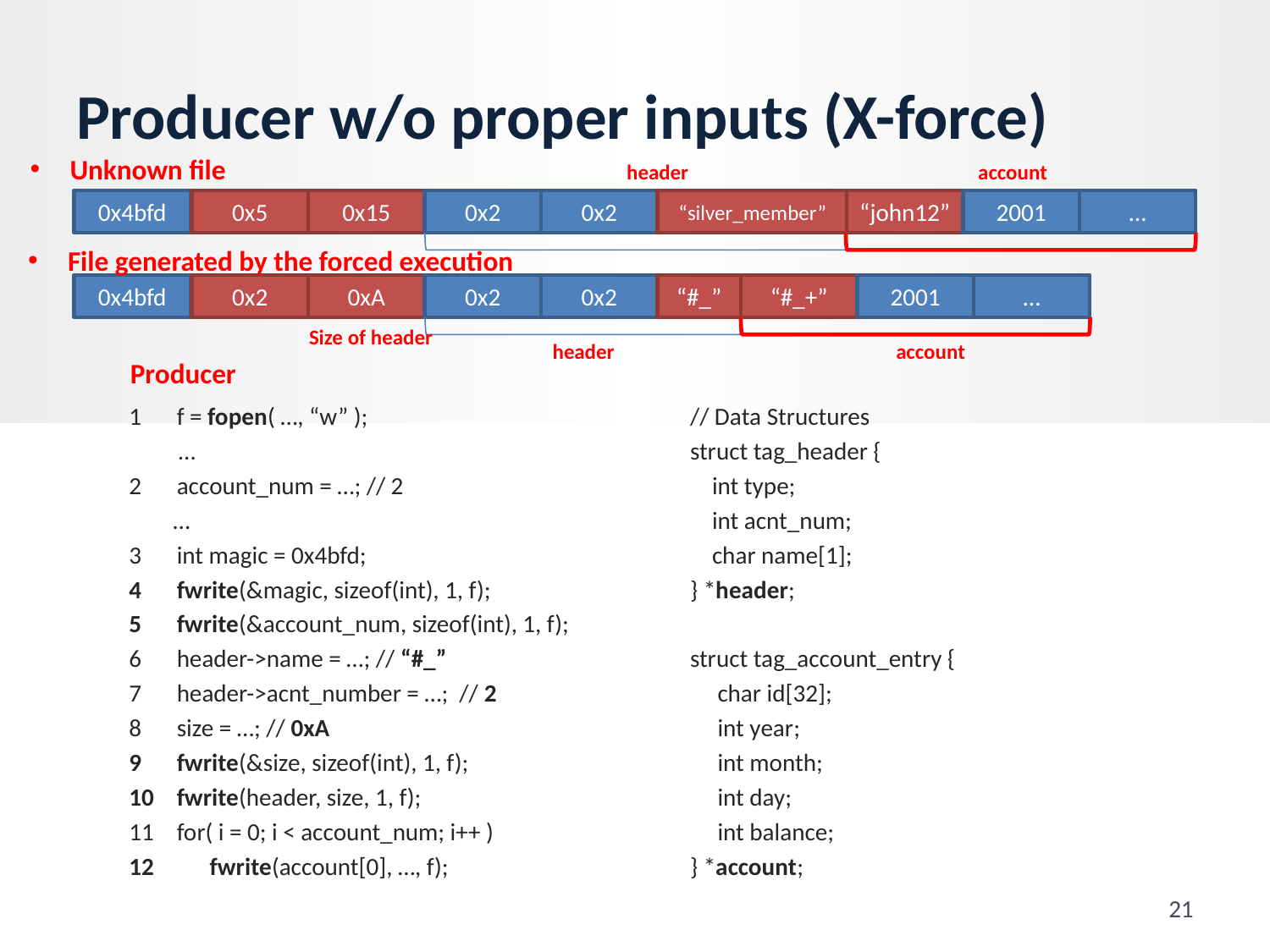

# Producer w/o proper inputs (X-force)

Unknown file

header
account

0x4bfd
0x5
0x15
0x2
0x2
“silver_member”
“john12”
2001
…
File generated by the forced execution
0x4bfd
0x2
0xA
0x2
0x2
“#_”
“#_+”
2001
…
Size of header
header
account

Producer
f = fopen( …, “w” );
         …
account_num = …; // 2
        …
int magic = 0x4bfd;
fwrite(&magic, sizeof(int), 1, f);
fwrite(&account_num, sizeof(int), 1, f);
header->name = …; // “#_”
header->acnt_number = …;  // 2
size = …; // 0xA
fwrite(&size, sizeof(int), 1, f);
fwrite(header, size, 1, f);
for( i = 0; i < account_num; i++ )
      fwrite(account[0], …, f);
// Data Structures
struct tag_header {
    int type;
    int acnt_num;
    char name[1];
} *header;

struct tag_account_entry {
     char id[32];
     int year;
     int month;
     int day;
     int balance;
} *account;
21